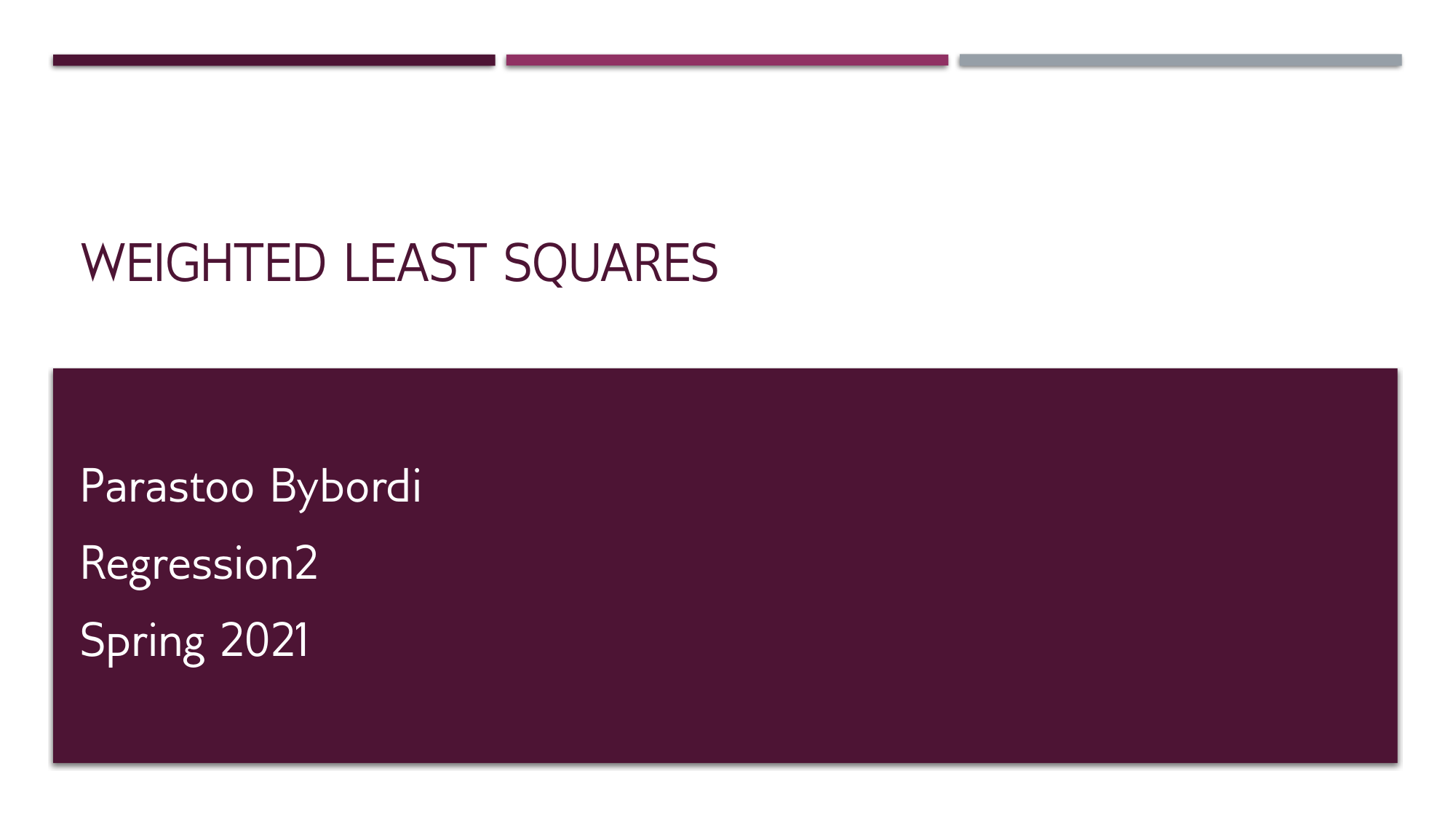

# Weighted least squares
Parastoo Bybordi
Regression2
Spring 2021